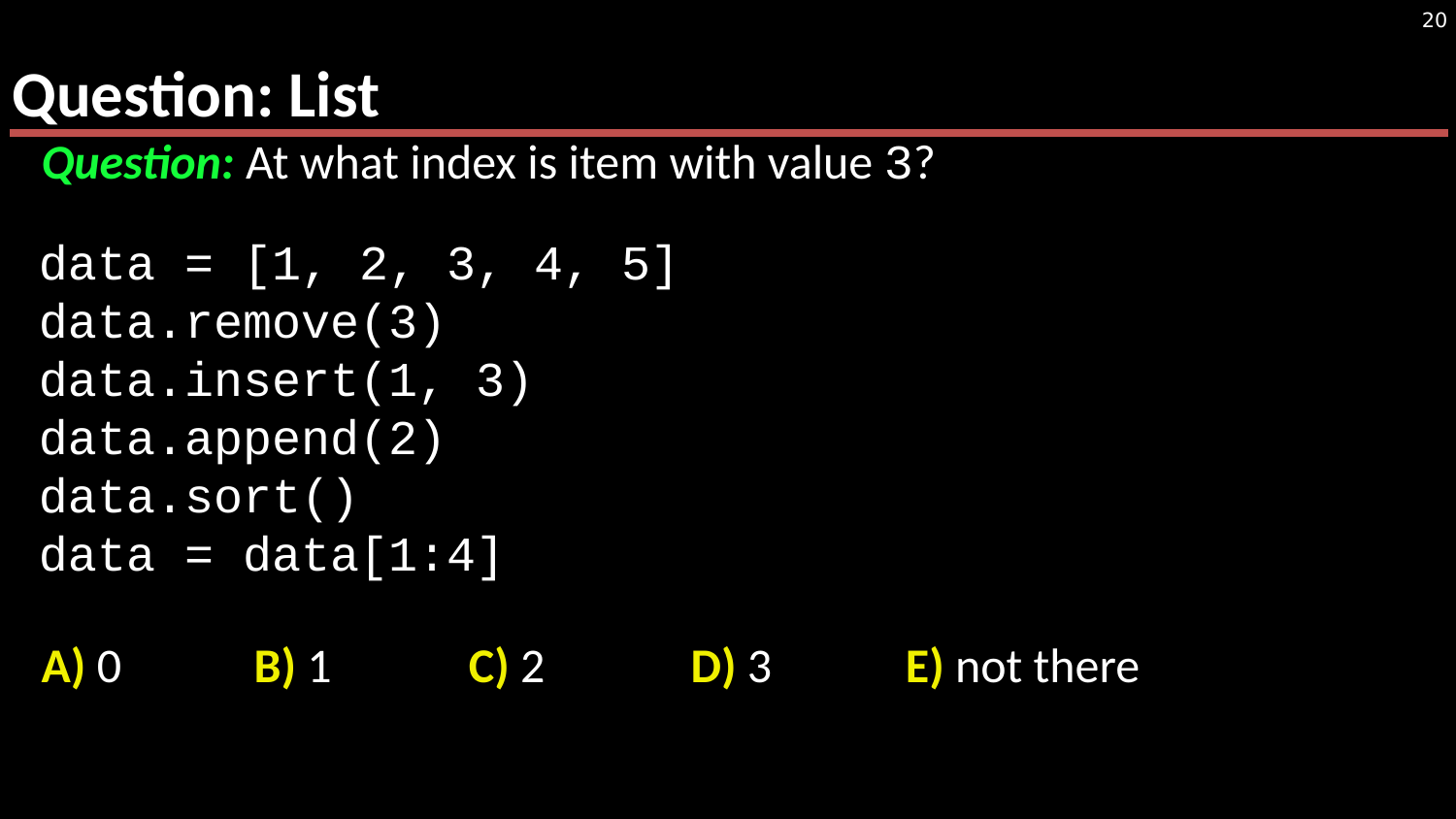

# Question: List
20
Question: At what index is item with value 3?

A) 0 	       B) 1	C) 2	       D) 3	E) not there
data = [1, 2, 3, 4, 5]
data.remove(3)
data.insert(1, 3)
data.append(2)
data.sort()
data = data[1:4]